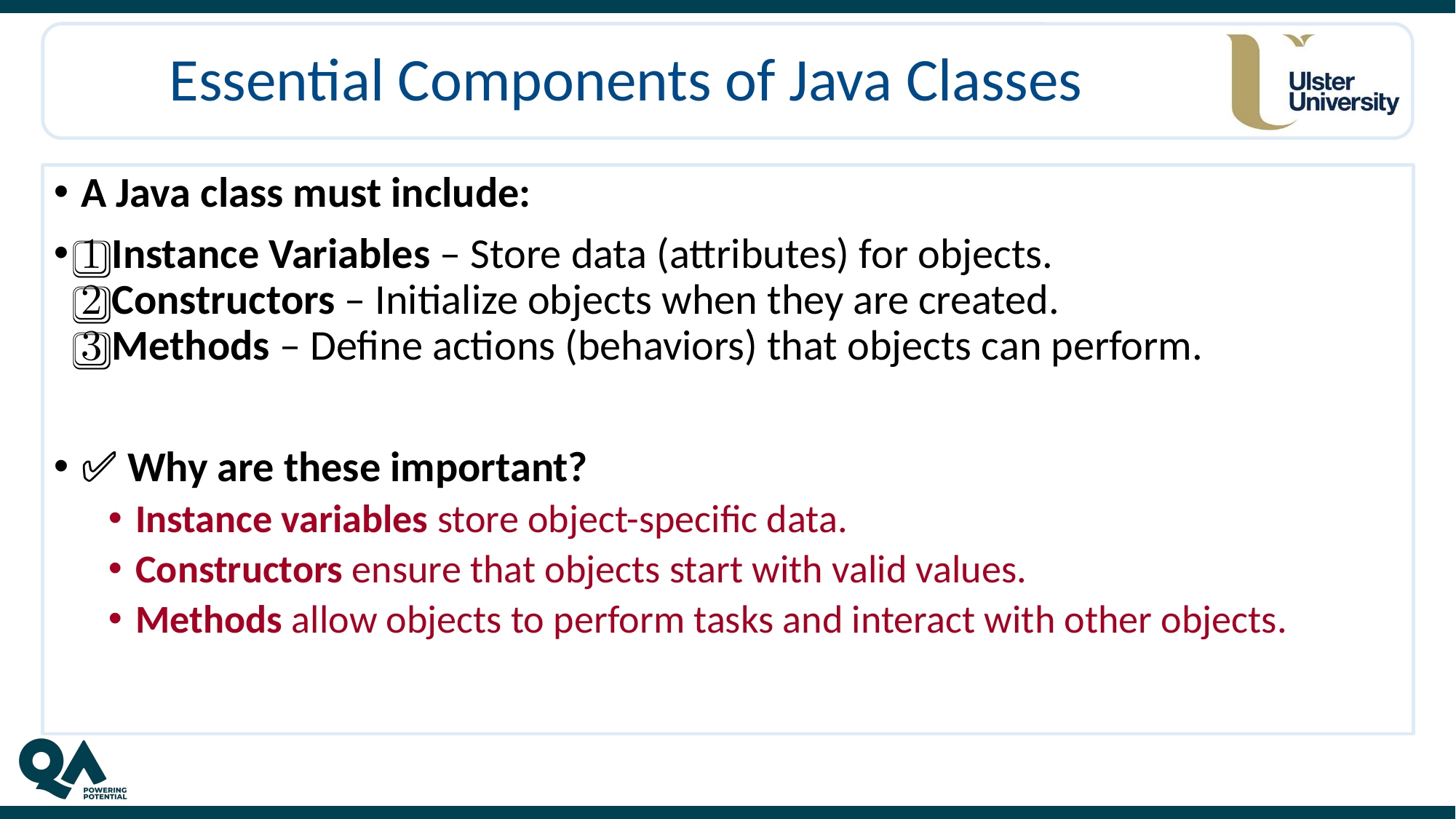

# Essential Components of Java Classes
A Java class must include:
1️⃣ Instance Variables – Store data (attributes) for objects.
2️⃣ Constructors – Initialize objects when they are created.
3️⃣ Methods – Define actions (behaviors) that objects can perform.

✅ Why are these important?
Instance variables store object-specific data.
Constructors ensure that objects start with valid values.
Methods allow objects to perform tasks and interact with other objects.